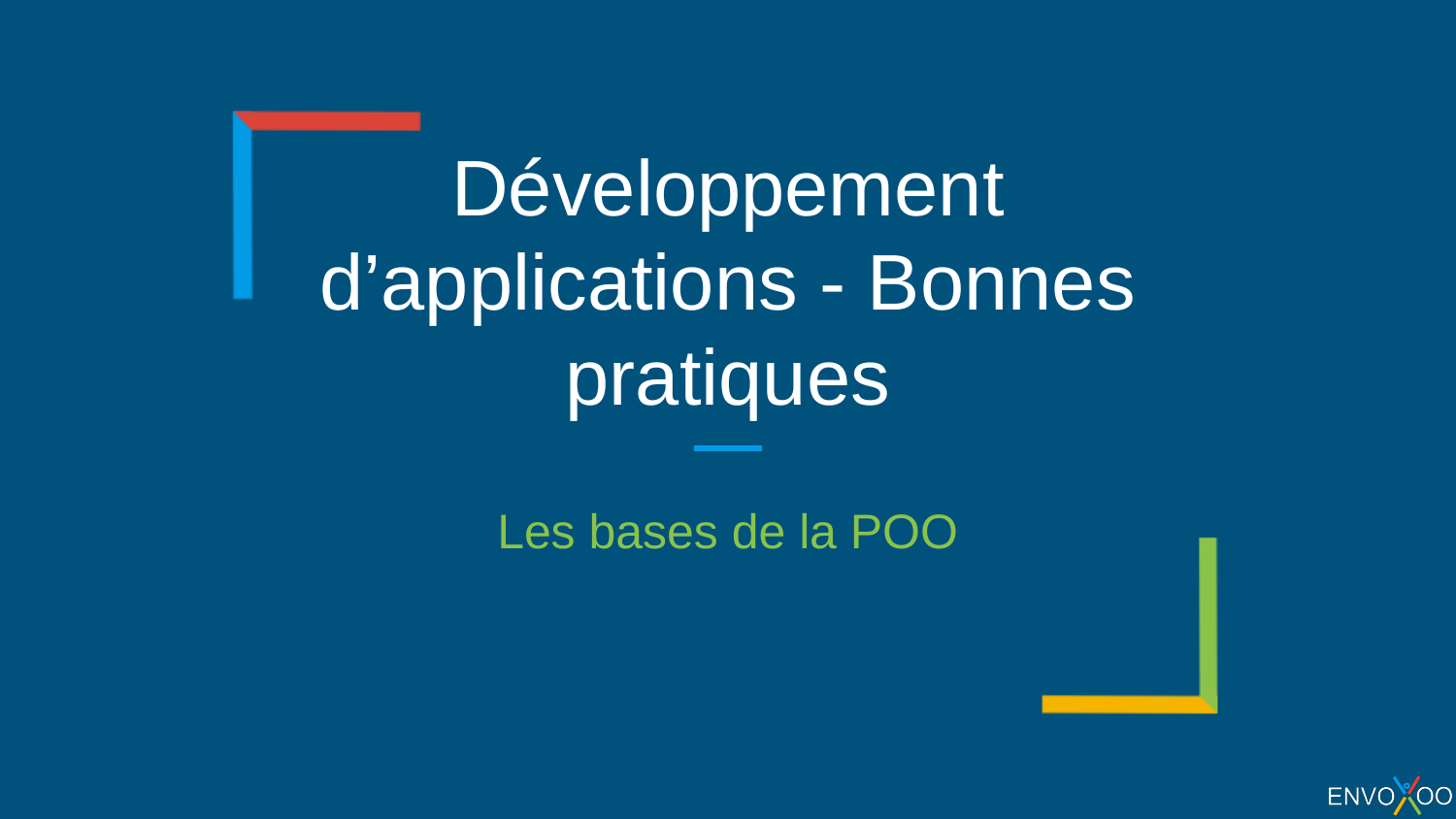

# Développement d’applications - Bonnes pratiques
Les bases de la POO